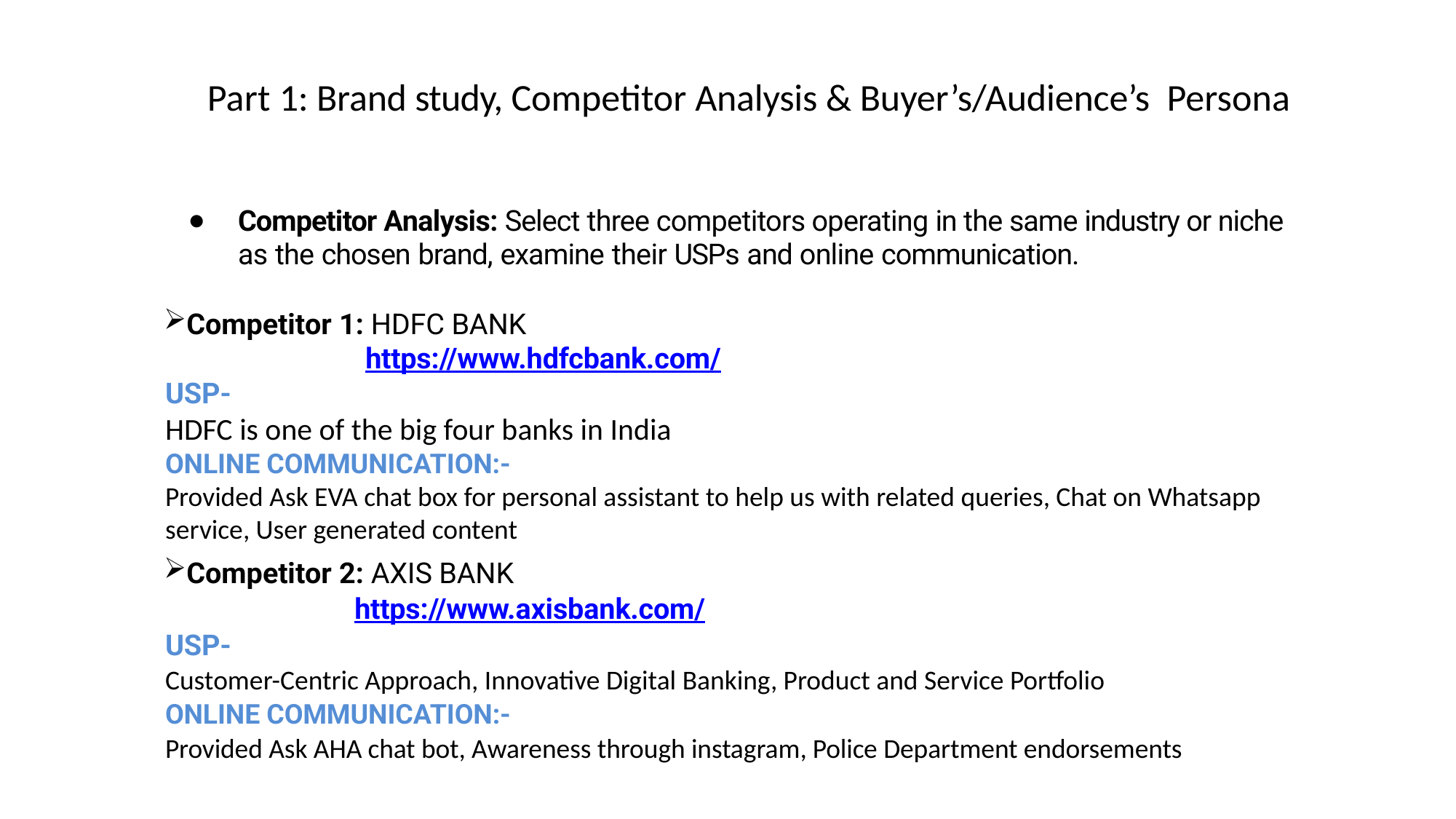

Part 1: Brand study, Competitor Analysis & Buyer’s/Audience’s  Persona
Competitor Analysis: Select three competitors operating in the same industry or niche  as the chosen brand, examine their USPs and online communication.

Competitor 1: HDFC BANK
 	             https://www.hdfcbank.com/
USP-
HDFC is one of the big four banks in India
ONLINE COMMUNICATION:-
Provided Ask EVA chat box for personal assistant to help us with related queries, Chat on Whatsapp service, User generated content

Competitor 2: AXIS BANK
                           https://www.axisbank.com/
USP-
Customer-Centric Approach, Innovative Digital Banking, Product and Service Portfolio
ONLINE COMMUNICATION:-
Provided Ask AHA chat bot, Awareness through instagram, Police Department endorsements